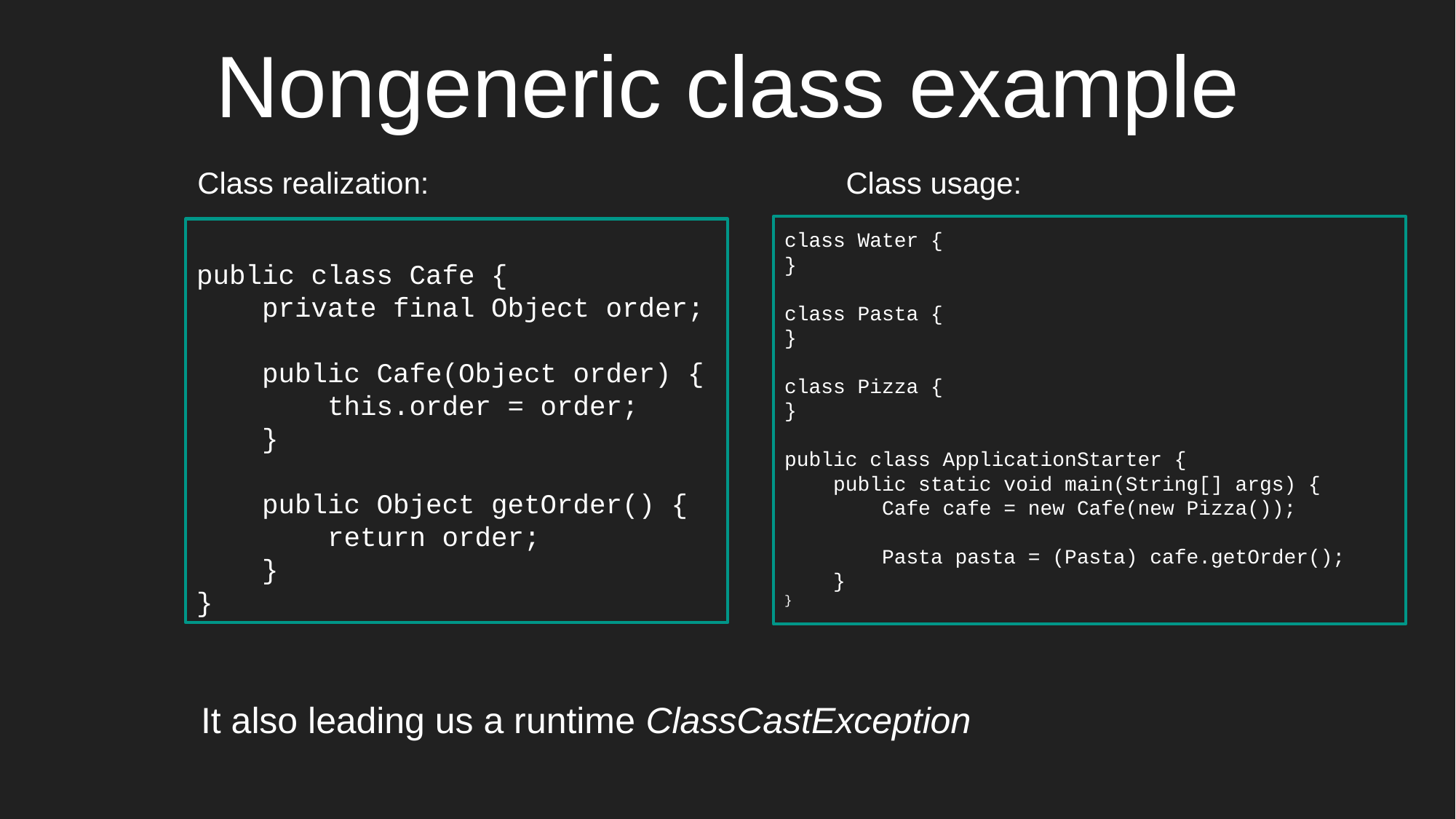

# Nongeneric class example
Class realization:
Class usage:
class Water {
}
class Pasta {
}
class Pizza {
}
public class ApplicationStarter {
    public static void main(String[] args) {
        Cafe cafe = new Cafe(new Pizza());
        Pasta pasta = (Pasta) cafe.getOrder();
    }
}
public class Cafe {
    private final Object order;
    public Cafe(Object order) {
        this.order = order;
    }
    public Object getOrder() {
        return order;
    }
}
It also leading us a runtime ClassCastException